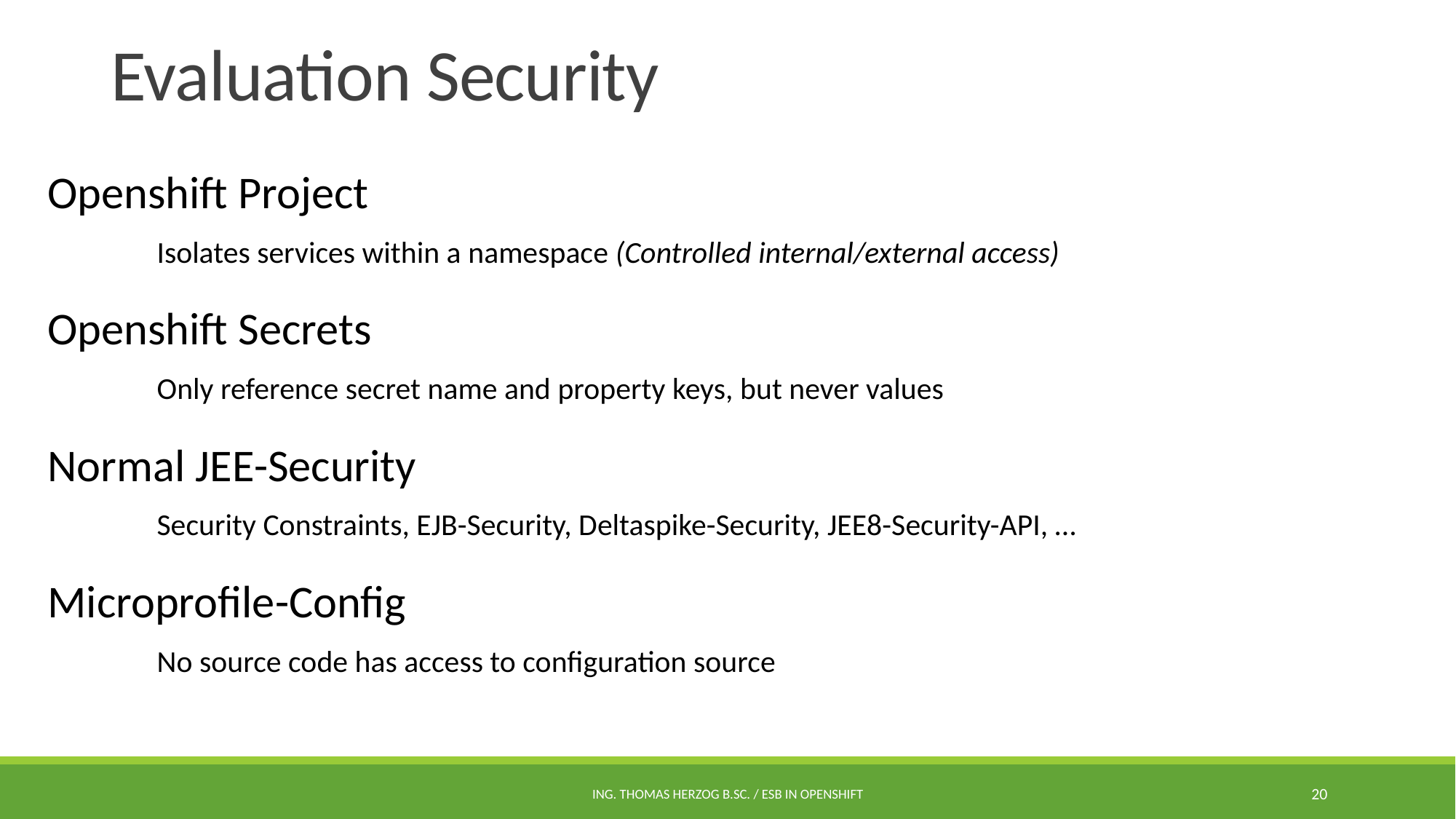

# Evaluation Security
Openshift Project
	Isolates services within a namespace (Controlled internal/external access)
Openshift Secrets
	Only reference secret name and property keys, but never values
Normal JEE-Security
	Security Constraints, EJB-Security, Deltaspike-Security, JEE8-Security-API, …
Microprofile-Config
	No source code has access to configuration source

Ing. Thomas Herzog B.Sc. / ESB in Openshift
20